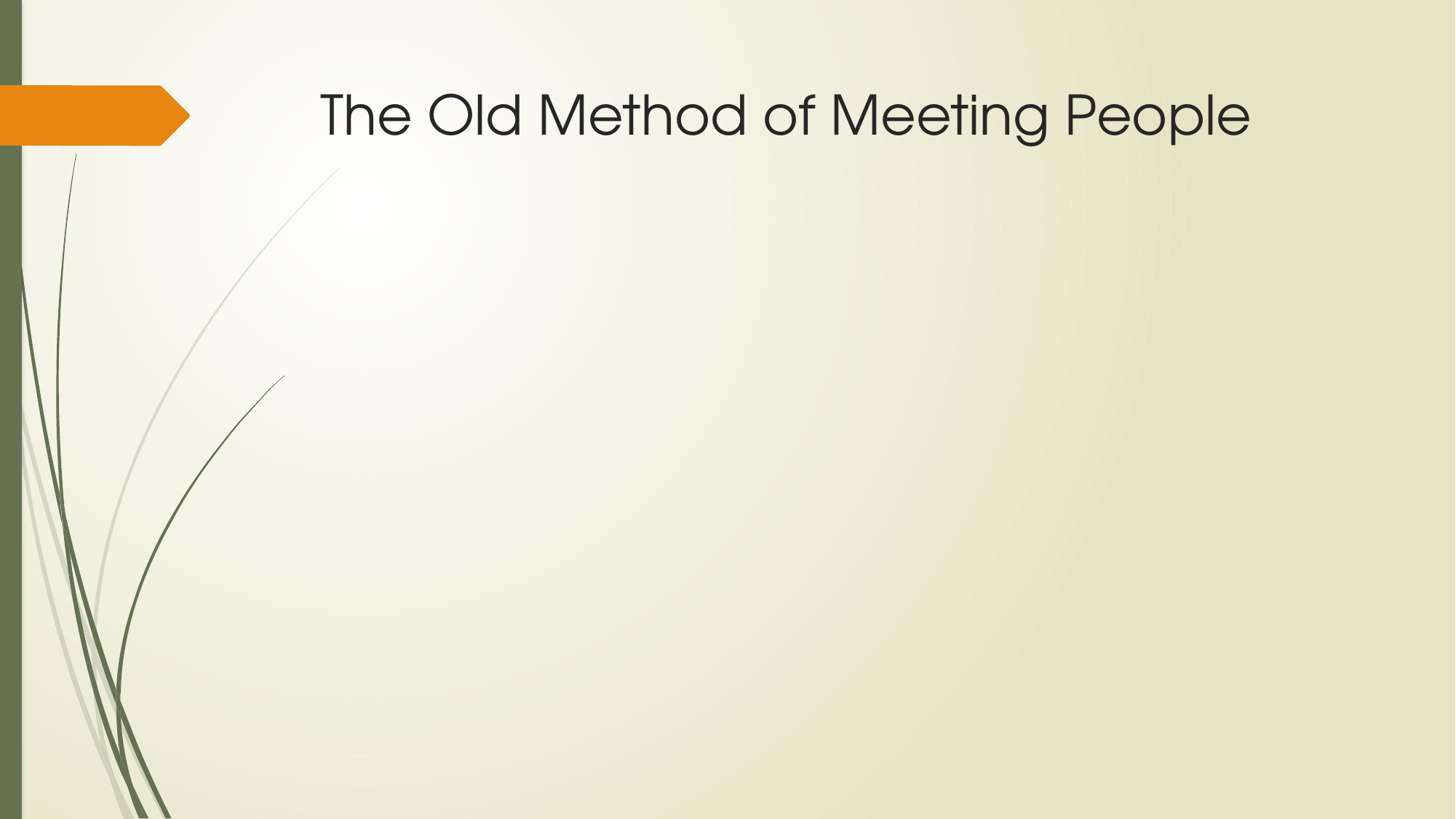

# The Old Method of Meeting People